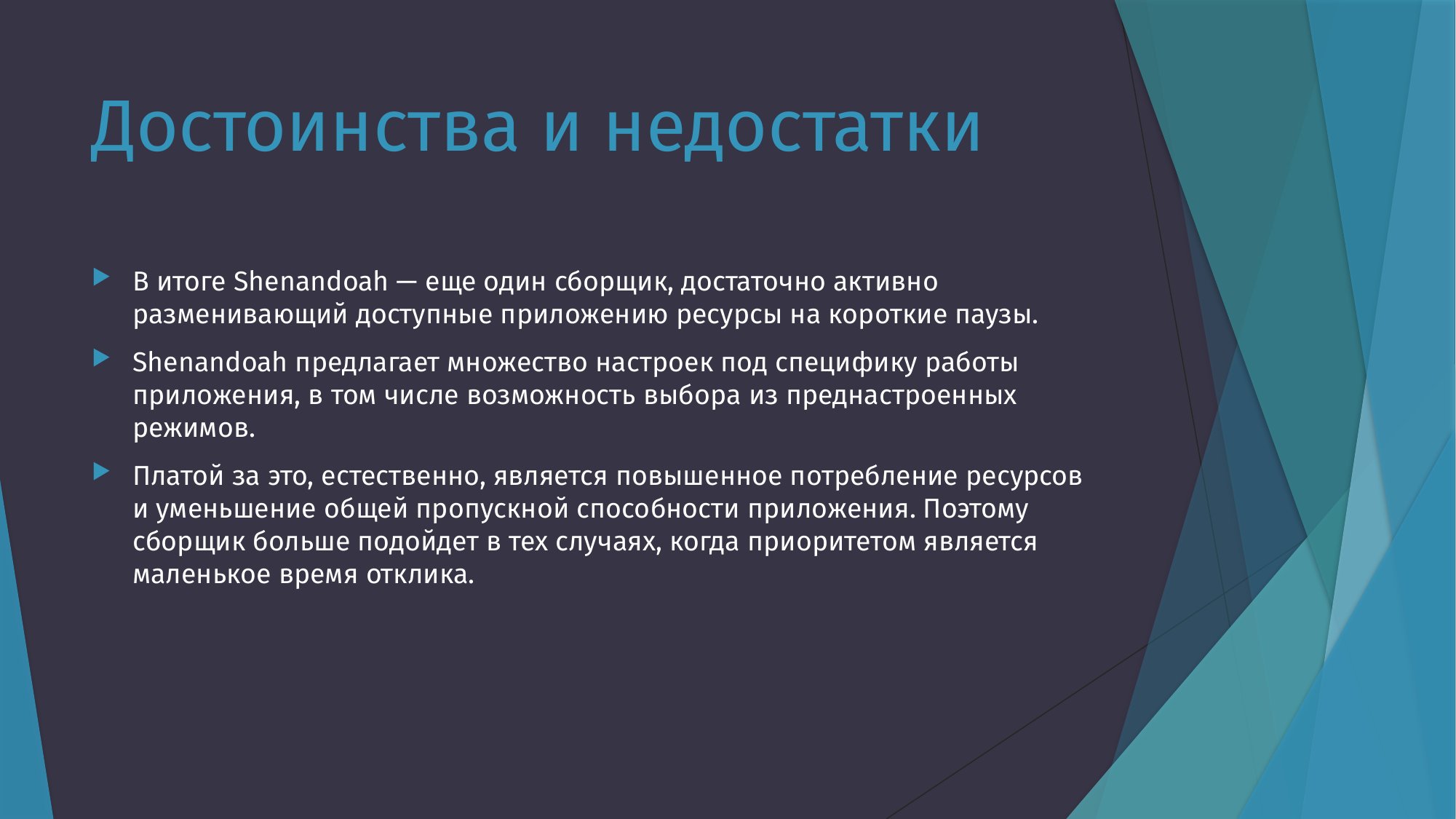

# Достоинства и недостатки
В итоге Shenandoah — еще один сборщик, достаточно активно разменивающий доступные приложению ресурсы на короткие паузы.
Shenandoah предлагает множество настроек под специфику работы приложения, в том числе возможность выбора из преднастроенных режимов.
Платой за это, естественно, является повышенное потребление ресурсов и уменьшение общей пропускной способности приложения. Поэтому сборщик больше подойдет в тех случаях, когда приоритетом является маленькое время отклика.